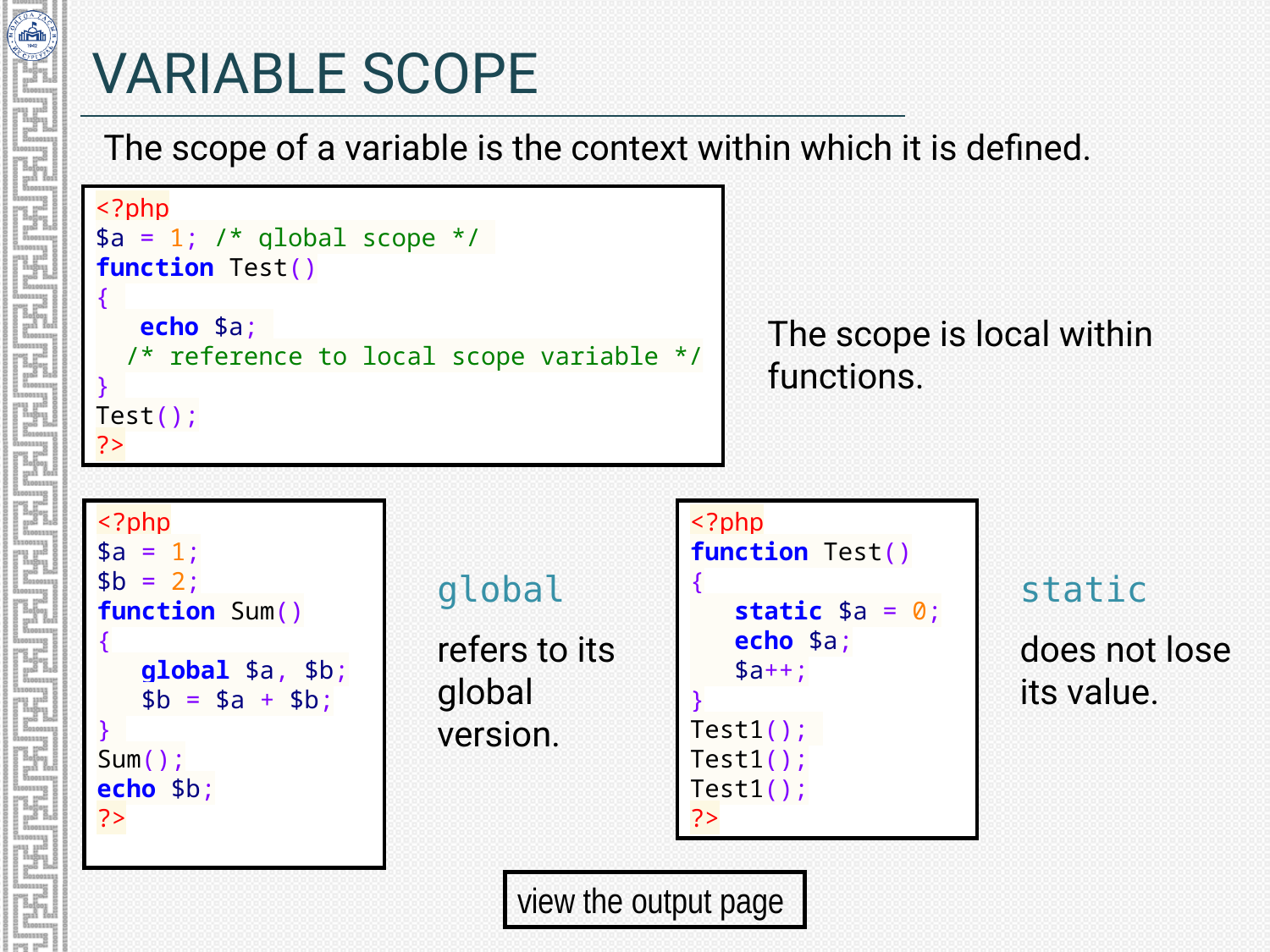

# Variable Scope
The scope of a variable is the context within which it is defined.
<?php
$a = 1; /* global scope */
function Test()
{
   echo $a;
  /* reference to local scope variable */
}
Test();
?>
The scope is local within functions.
<?php
$a = 1;
$b = 2;
function Sum()
{
   global $a, $b;
   $b = $a + $b;
}
Sum();
echo $b;
?>

global
refers to its global version.
<?php
function Test()
{
   static $a = 0;
   echo $a;
   $a++;
}
Test1();
Test1();
Test1();
?>
static
does not lose its value.
view the output page